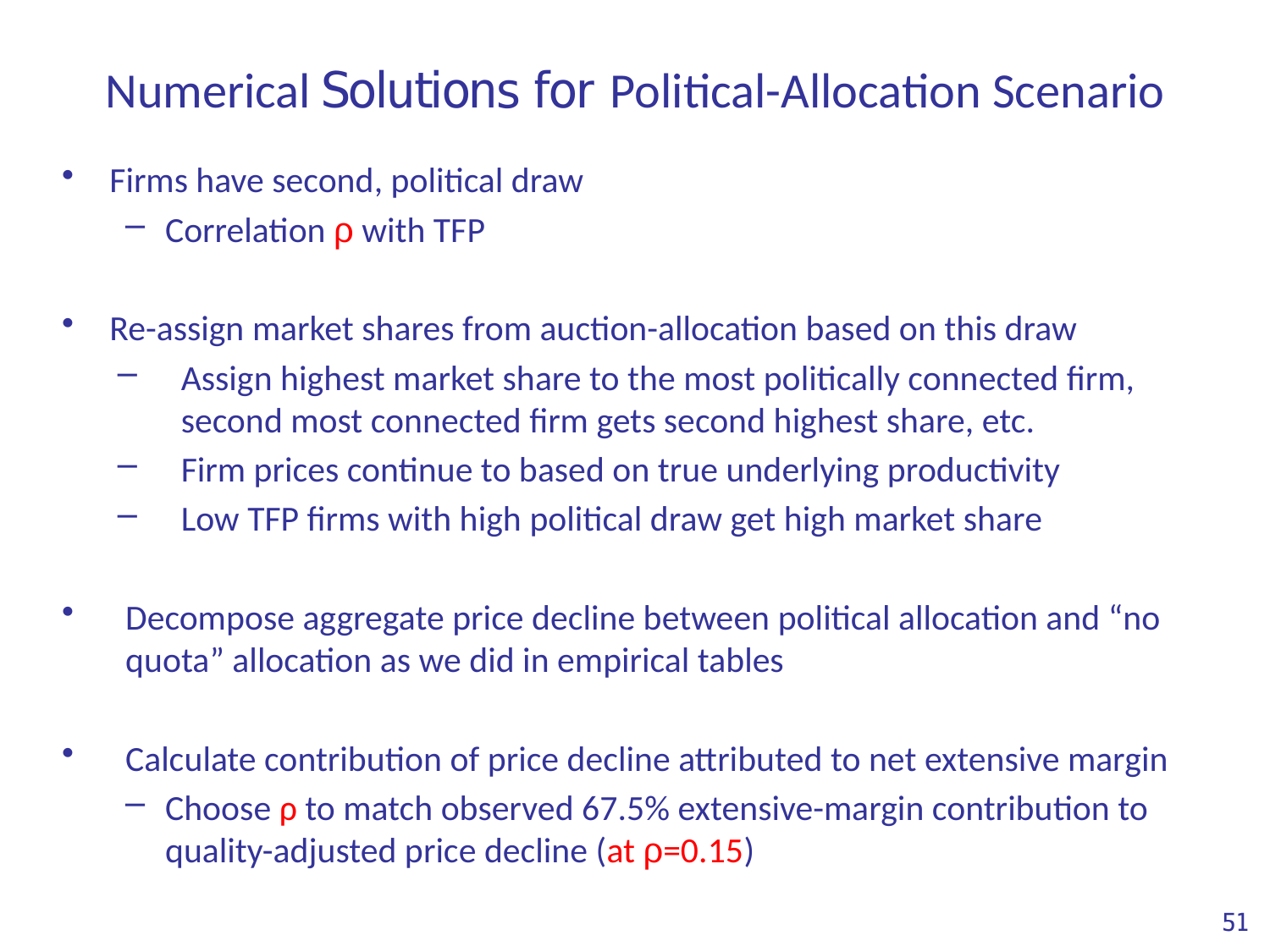

# Numerical Solutions for Political-Allocation Scenario
Firms have second, political draw
Correlation ρ with TFP

Re-assign market shares from auction-allocation based on this draw
Assign highest market share to the most politically connected firm, second most connected firm gets second highest share, etc.
Firm prices continue to based on true underlying productivity
Low TFP firms with high political draw get high market share

Decompose aggregate price decline between political allocation and “no quota” allocation as we did in empirical tables

Calculate contribution of price decline attributed to net extensive margin
Choose ρ to match observed 67.5% extensive-margin contribution to quality-adjusted price decline (at ρ=0.15)

51